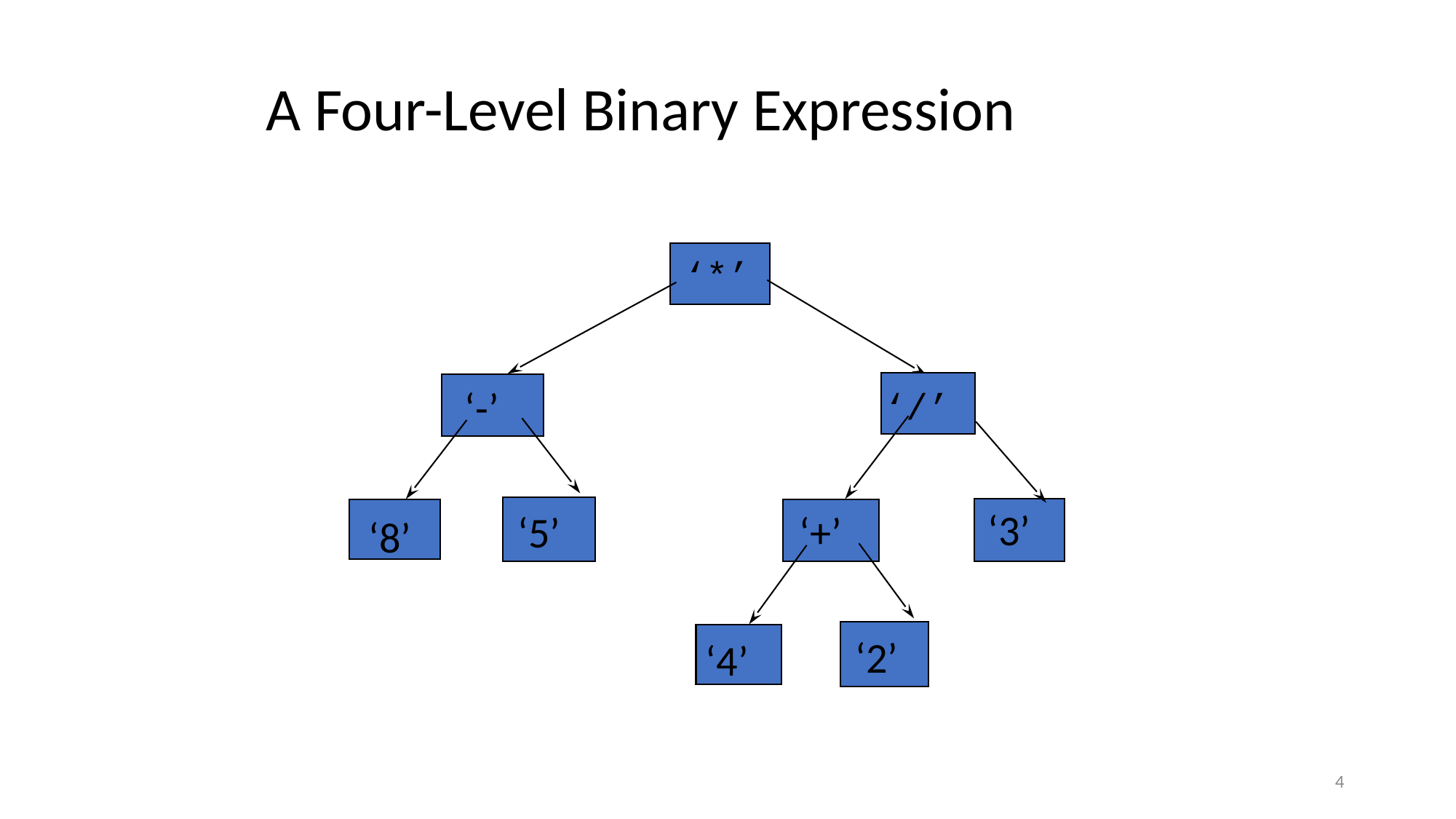

# A Four-Level Binary Expression

‘*’

‘/’

‘3’

 ‘+’

‘2’
‘4’

 ‘-’

‘5’
‘8’
4